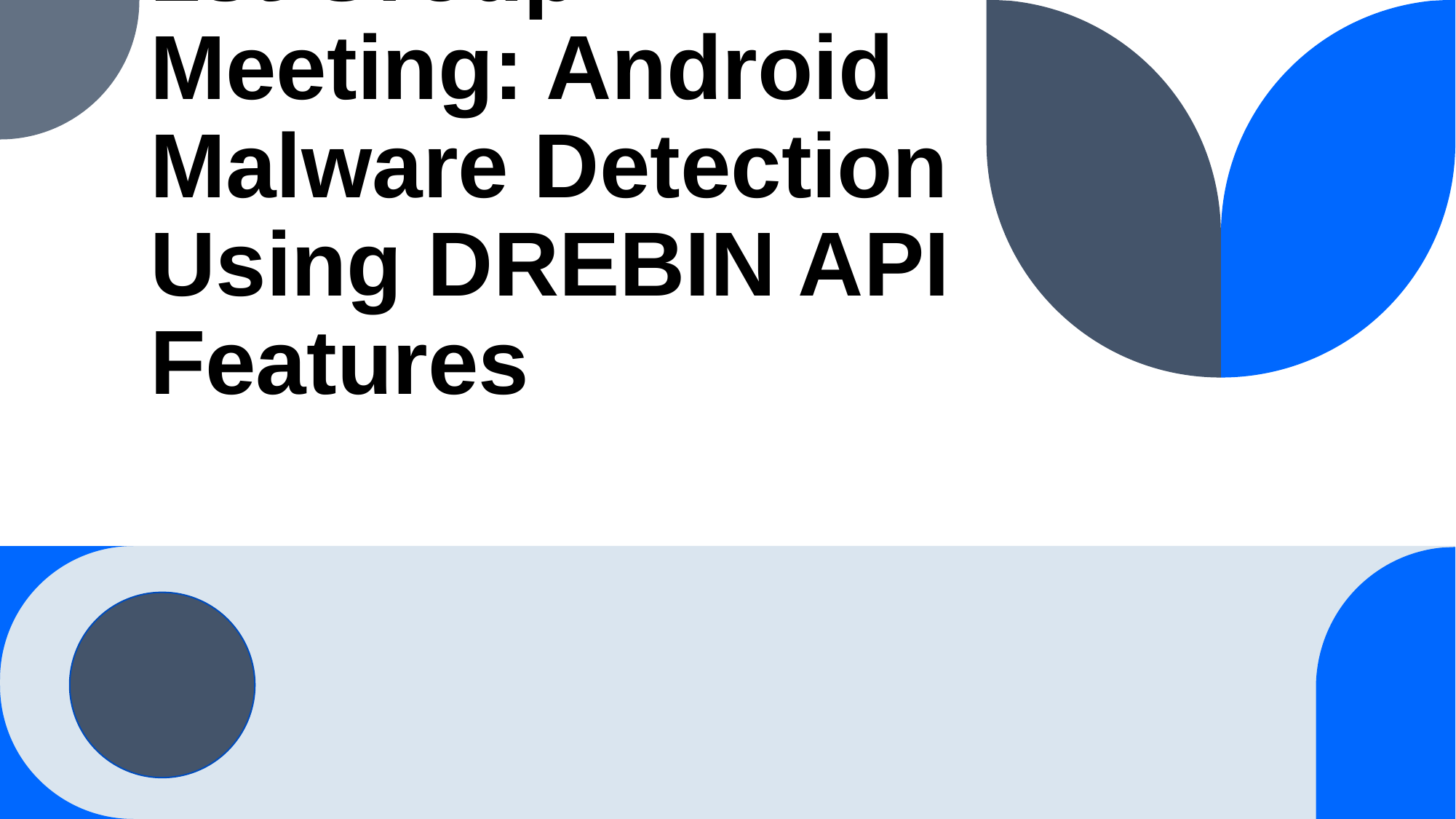

# 1st Group Meeting: Android Malware Detection Using DREBIN API Features